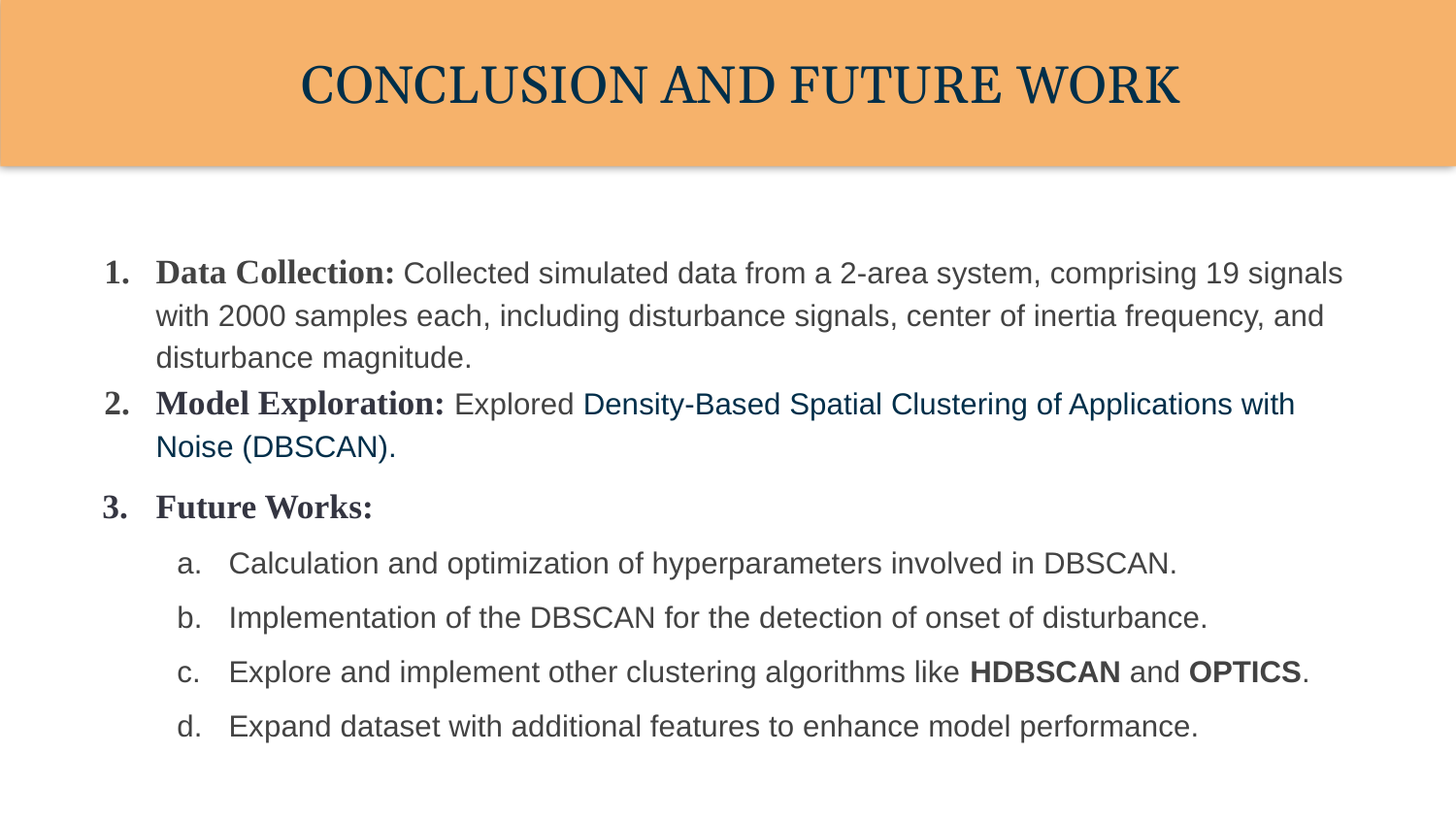

CONCLUSION AND FUTURE WORK
Data Collection: Collected simulated data from a 2-area system, comprising 19 signals with 2000 samples each, including disturbance signals, center of inertia frequency, and disturbance magnitude.
Model Exploration: Explored Density-Based Spatial Clustering of Applications with Noise (DBSCAN).
Future Works:
Calculation and optimization of hyperparameters involved in DBSCAN.
Implementation of the DBSCAN for the detection of onset of disturbance.
Explore and implement other clustering algorithms like HDBSCAN and OPTICS.
Expand dataset with additional features to enhance model performance.